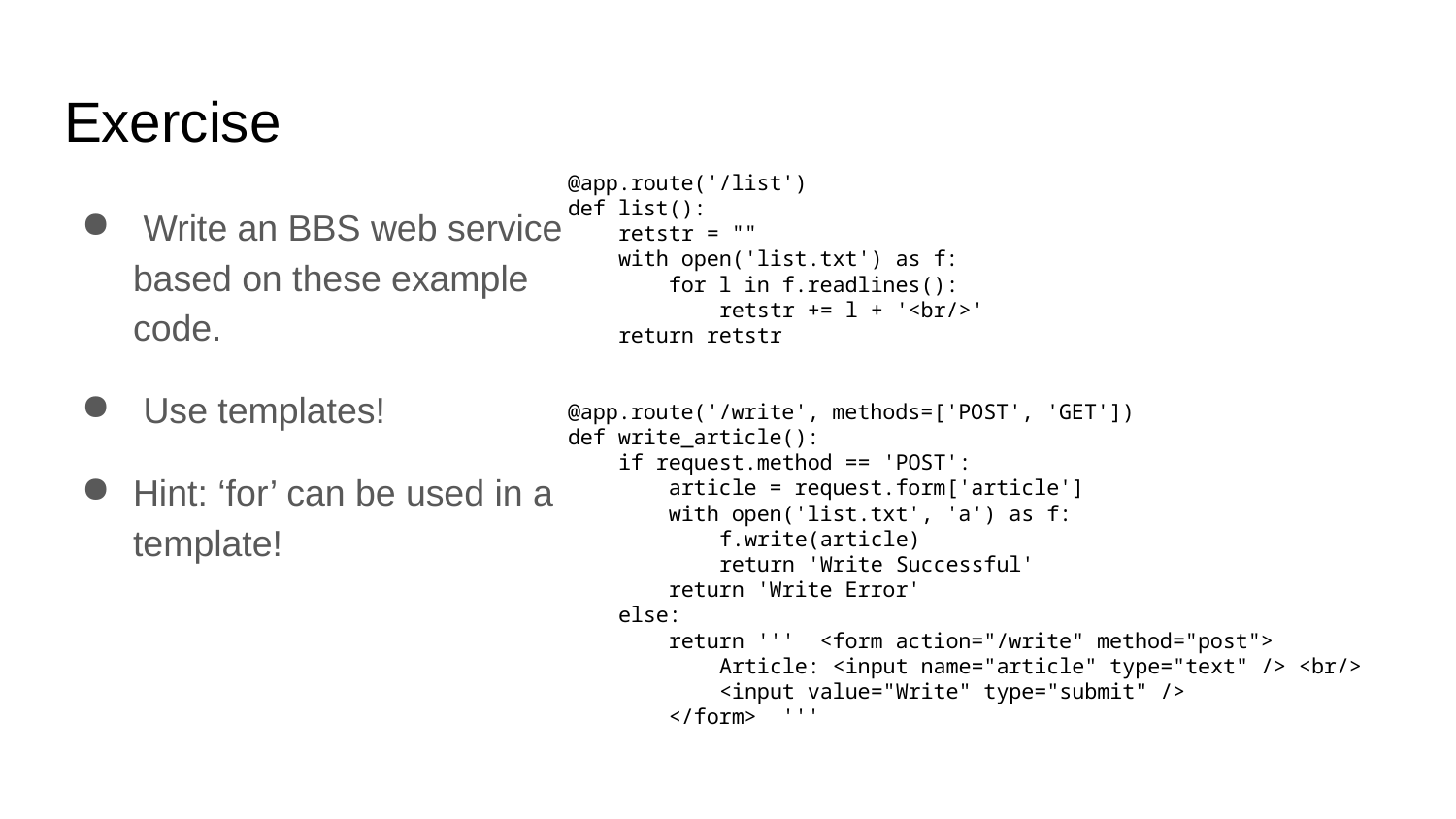

# Exercise
@app.route('/list')
def list():
    retstr = ""
    with open('list.txt') as f:
        for l in f.readlines():
            retstr += l + '<br/>'
    return retstr

@app.route('/write', methods=['POST', 'GET'])
def write_article():
    if request.method == 'POST':
        article = request.form['article']
        with open('list.txt', 'a') as f:
            f.write(article)
            return 'Write Successful'
        return 'Write Error'
    else:
        return '''  <form action="/write" method="post">
            Article: <input name="article" type="text" /> <br/>
            <input value="Write" type="submit" />
        </form>  '''
 Write an BBS web service based on these example code.
 Use templates!
Hint: ‘for’ can be used in a template!